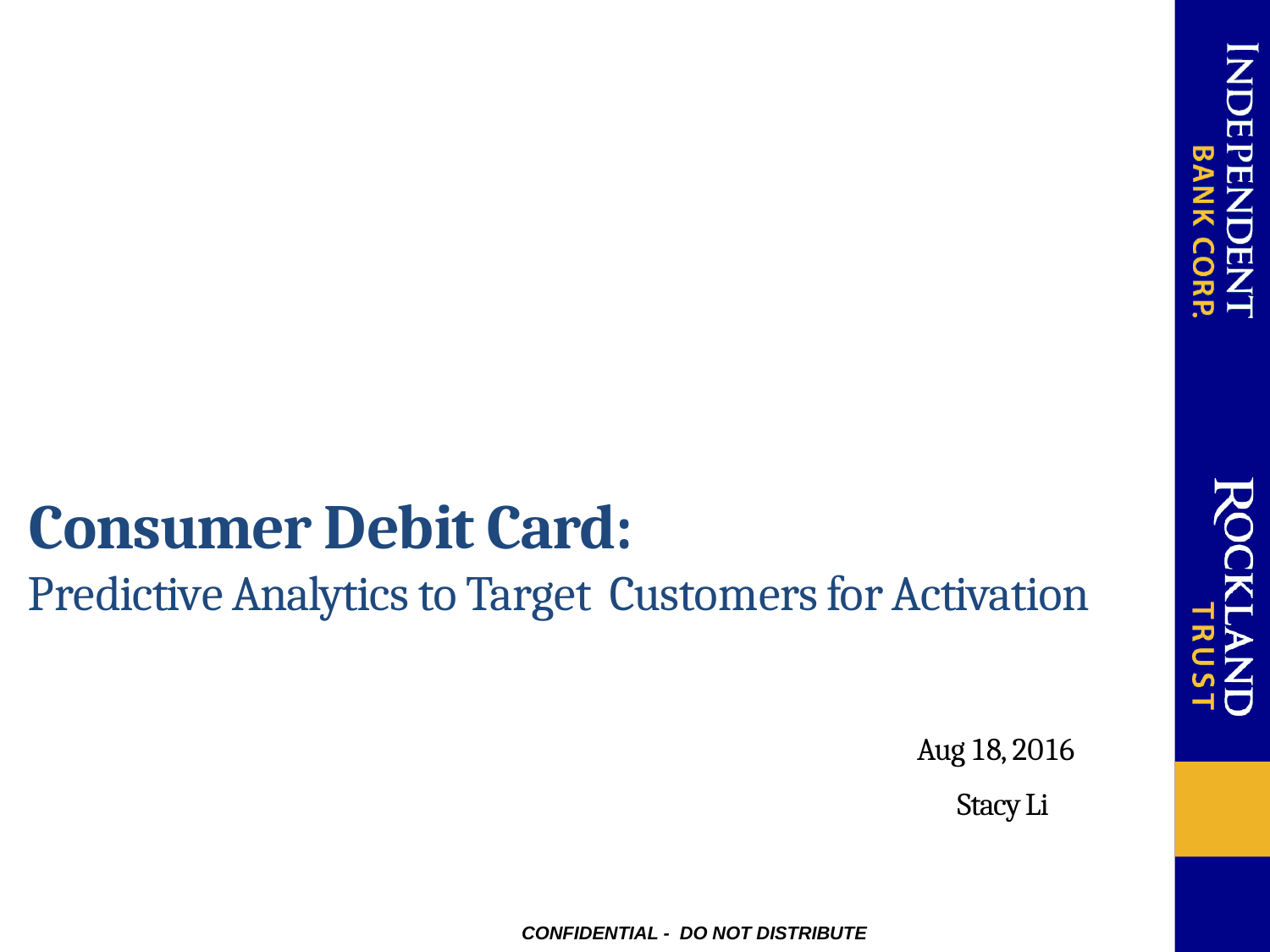

# Consumer Debit Card: Predictive Analytics to Target  Customers for Activation Aug 18, 2016 Stacy Li
                         CONFIDENTIAL -  DO NOT DISTRIBUTE